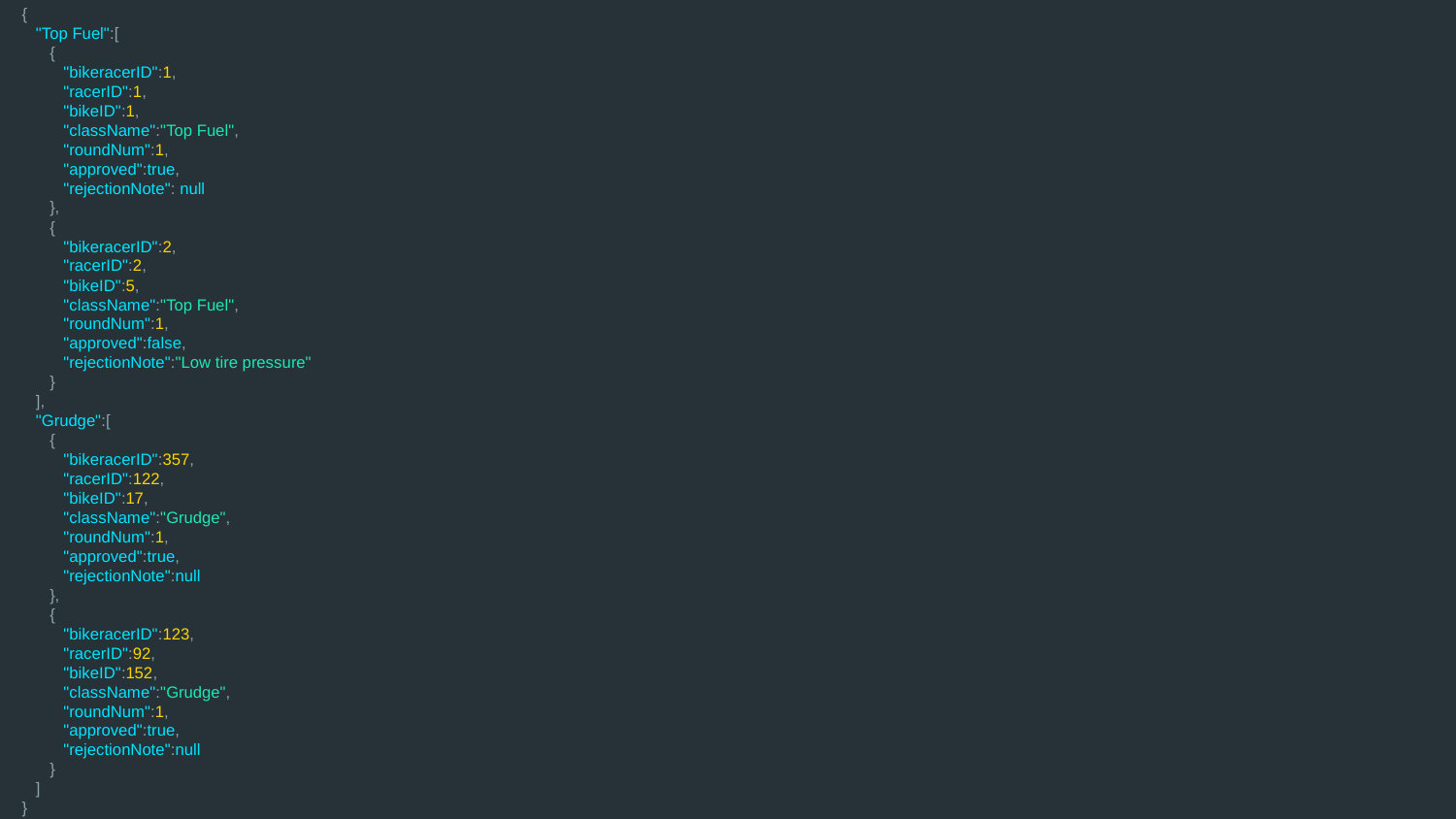

{
   "Top Fuel":[
      {
         "bikeracerID":1,
         "racerID":1,
         "bikeID":1,
         "className":"Top Fuel",
         "roundNum":1,
         "approved":true,
         "rejectionNote": null
      },
      {
         "bikeracerID":2,
         "racerID":2,
         "bikeID":5,
         "className":"Top Fuel",
         "roundNum":1,
         "approved":false,
         "rejectionNote":"Low tire pressure"
      }
   ],
   "Grudge":[
      {
         "bikeracerID":357,
         "racerID":122,
         "bikeID":17,
         "className":"Grudge",
         "roundNum":1,
         "approved":true,
         "rejectionNote":null
      },
      {
         "bikeracerID":123,
         "racerID":92,
         "bikeID":152,
         "className":"Grudge",
         "roundNum":1,
         "approved":true,
         "rejectionNote":null
      }
   ]
}